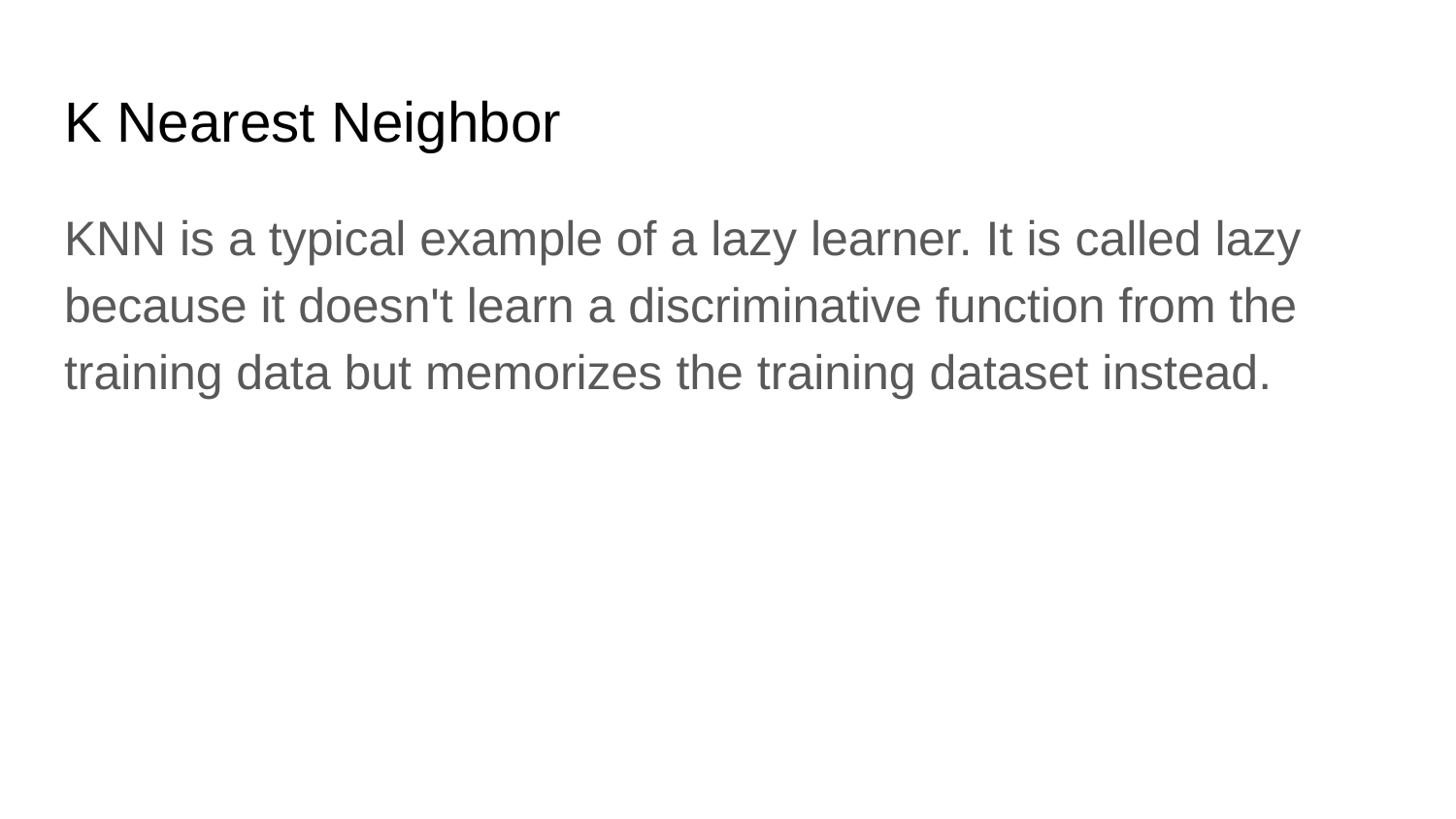

# K Nearest Neighbor
KNN is a typical example of a lazy learner. It is called lazy because it doesn't learn a discriminative function from the training data but memorizes the training dataset instead.